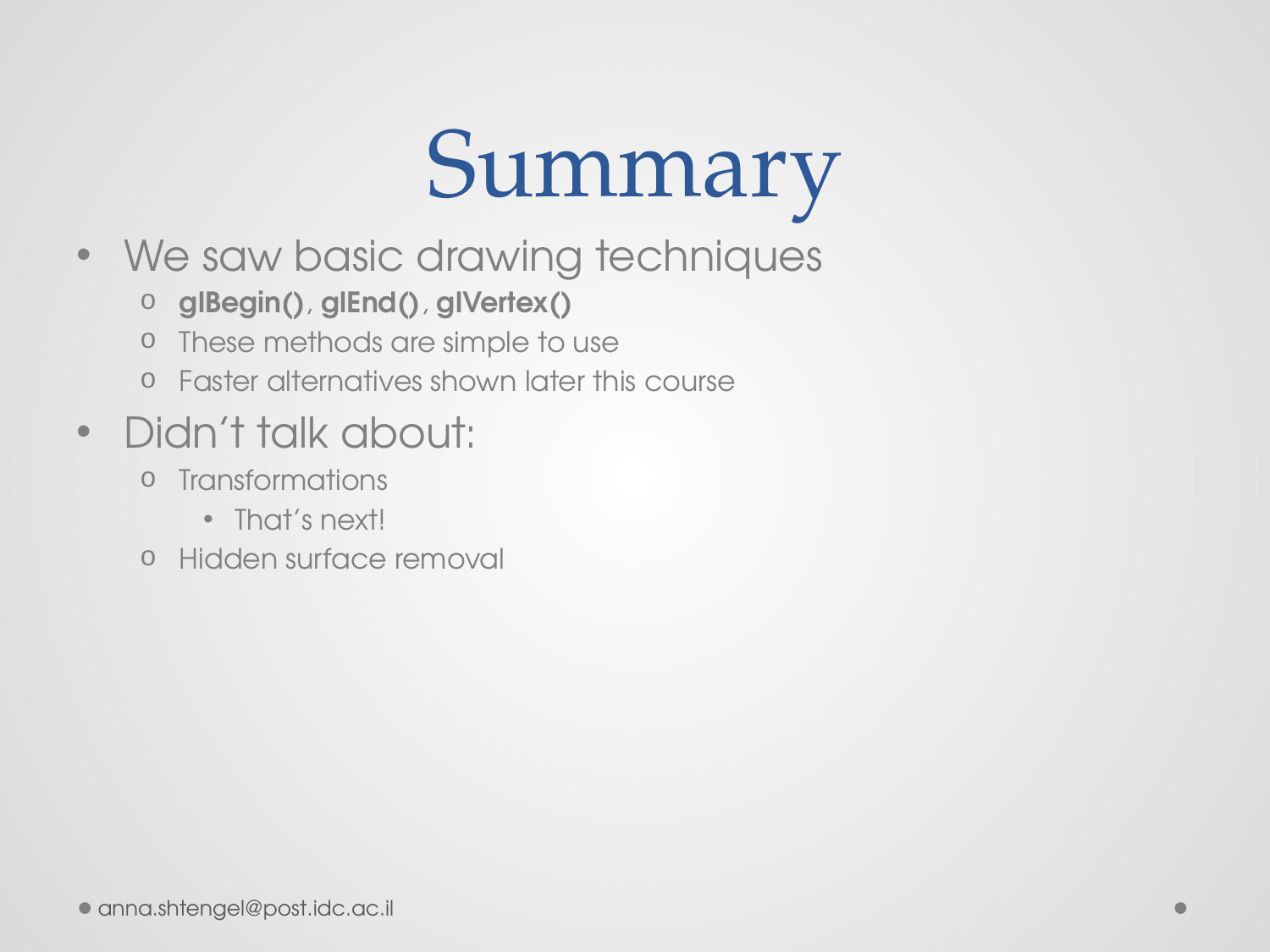

# Summary
We saw basic drawing techniques
glBegin(), glEnd(), glVertex()
These methods are simple to use
Faster alternatives shown later this course
Didn’t talk about:
Transformations
That’s next!
Hidden surface removal

anna.shtengel@post.idc.ac.il